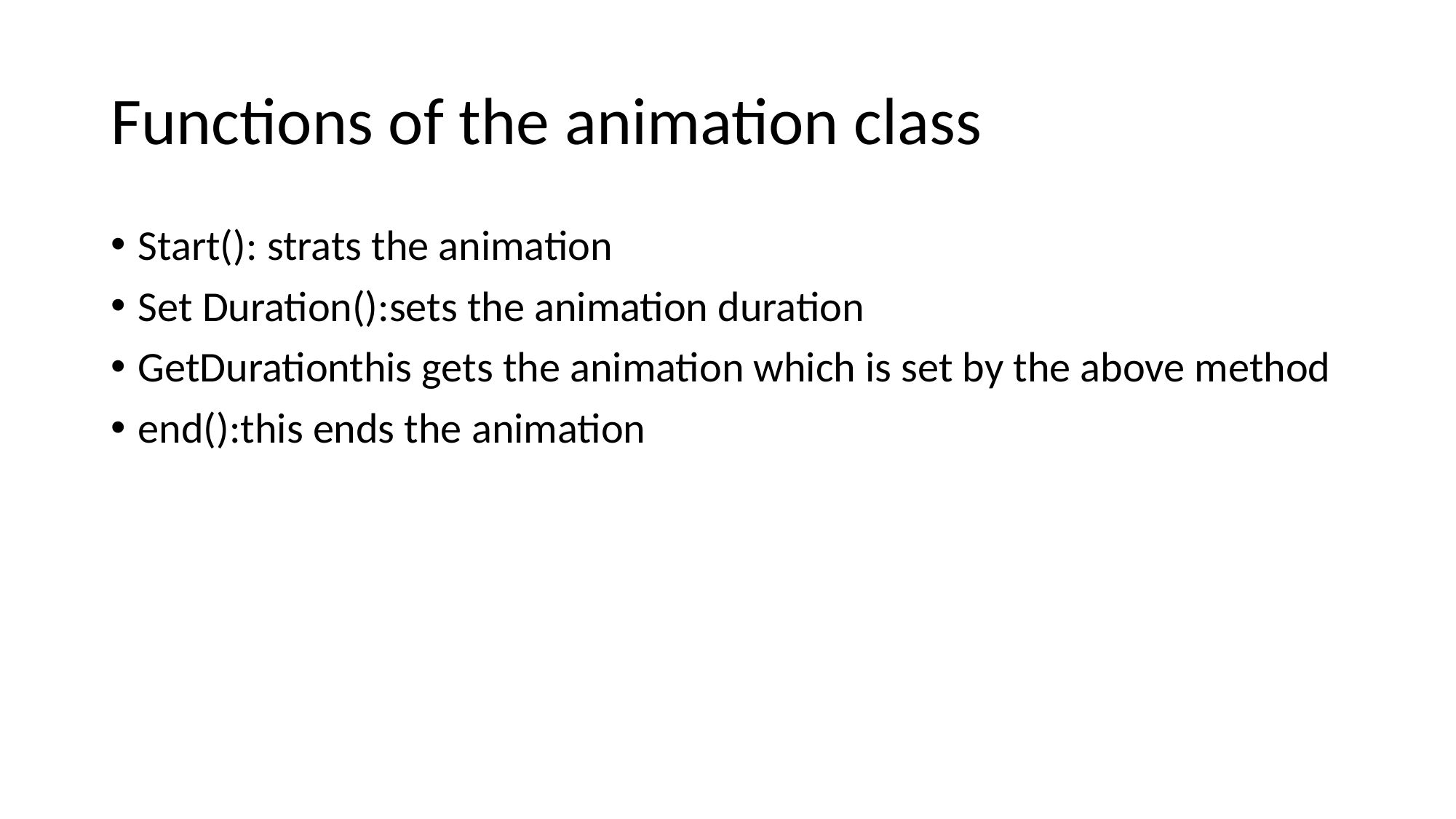

# Functions of the animation class
Start(): strats the animation
Set Duration():sets the animation duration
GetDurationthis gets the animation which is set by the above method
end():this ends the animation